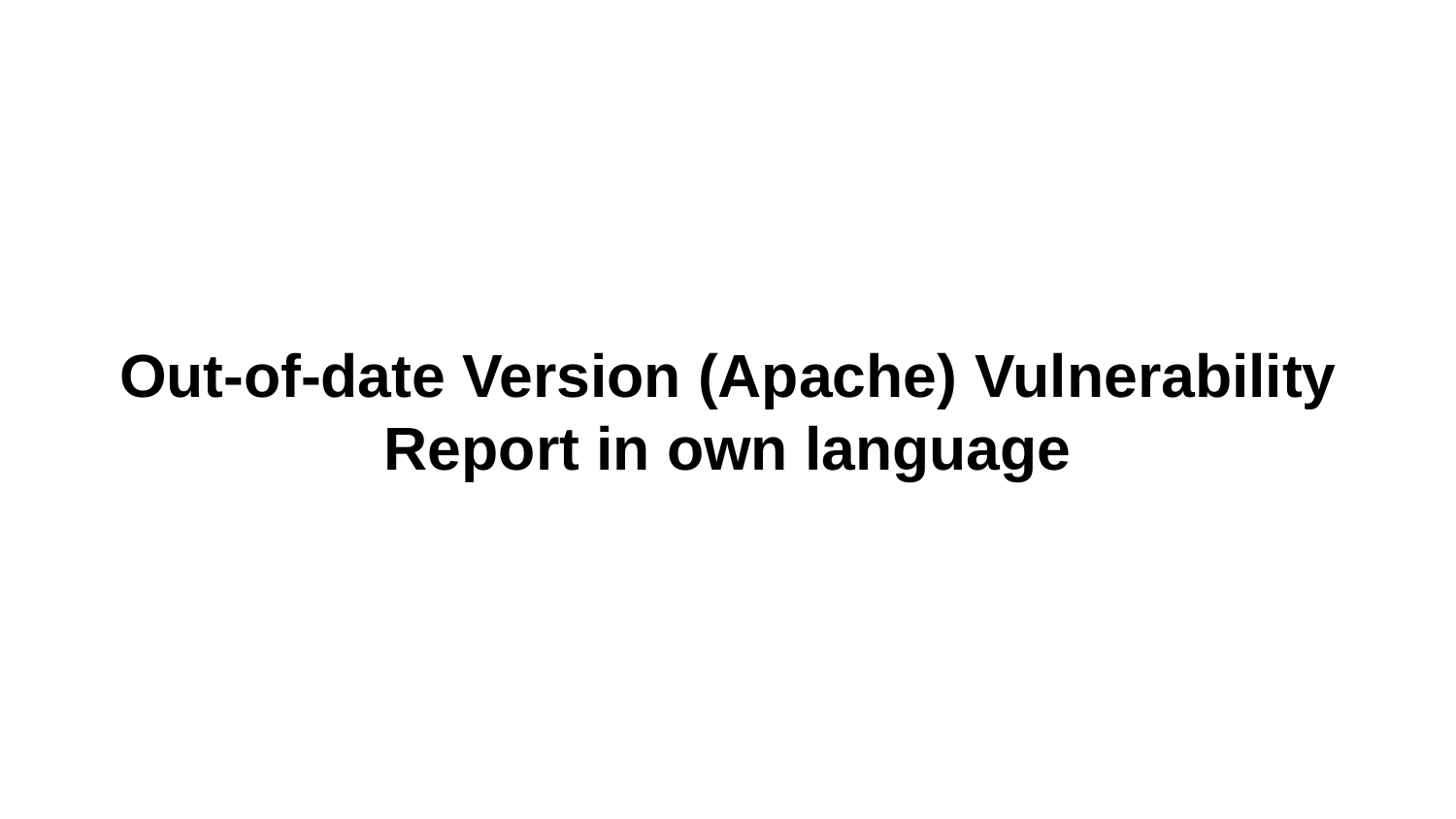

# Out-of-date Version (Apache) Vulnerability Report in own language